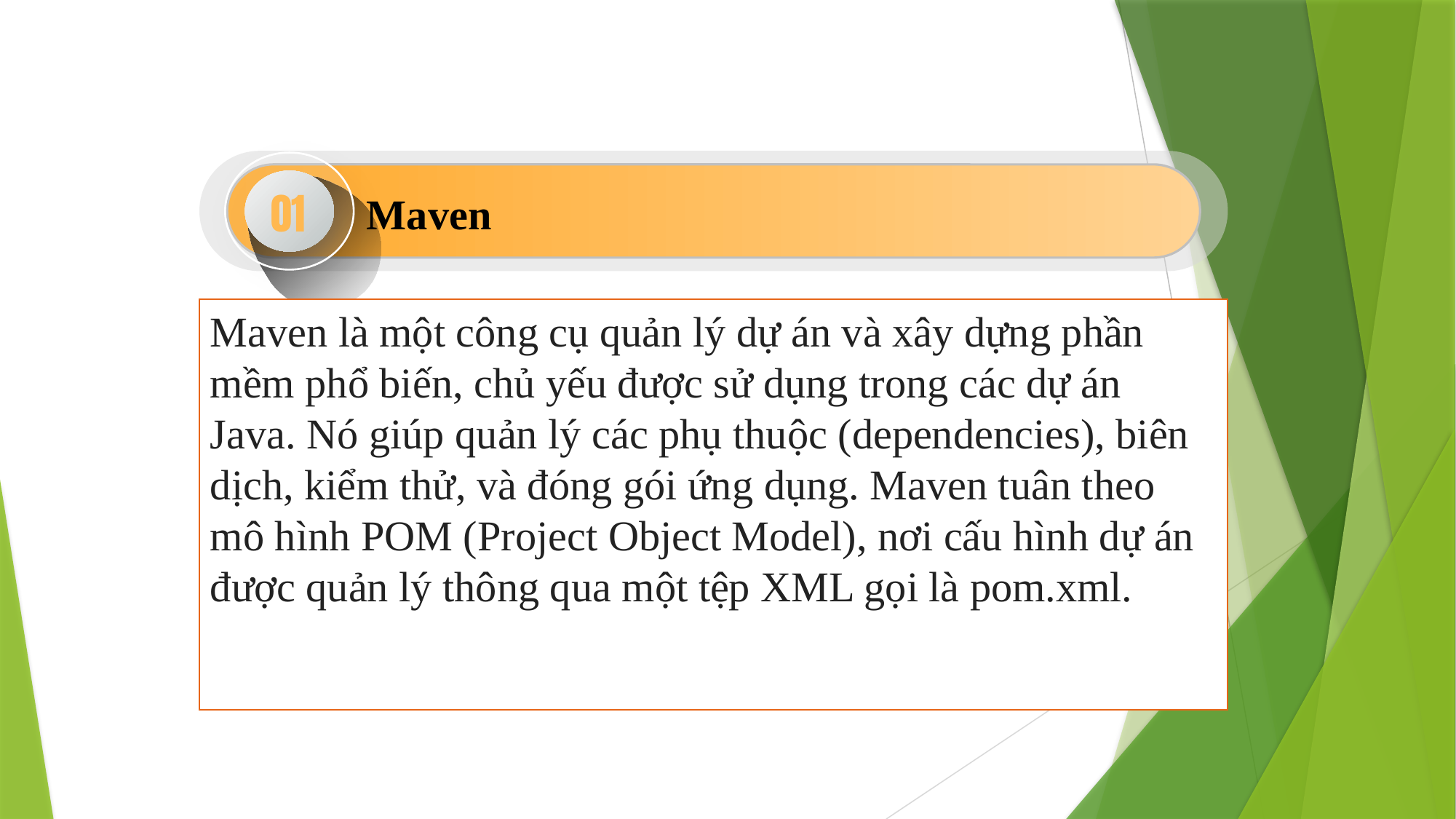

01

Maven
Maven là một công cụ quản lý dự án và xây dựng phần mềm phổ biến, chủ yếu được sử dụng trong các dự án Java. Nó giúp quản lý các phụ thuộc (dependencies), biên dịch, kiểm thử, và đóng gói ứng dụng. Maven tuân theo mô hình POM (Project Object Model), nơi cấu hình dự án được quản lý thông qua một tệp XML gọi là pom.xml.